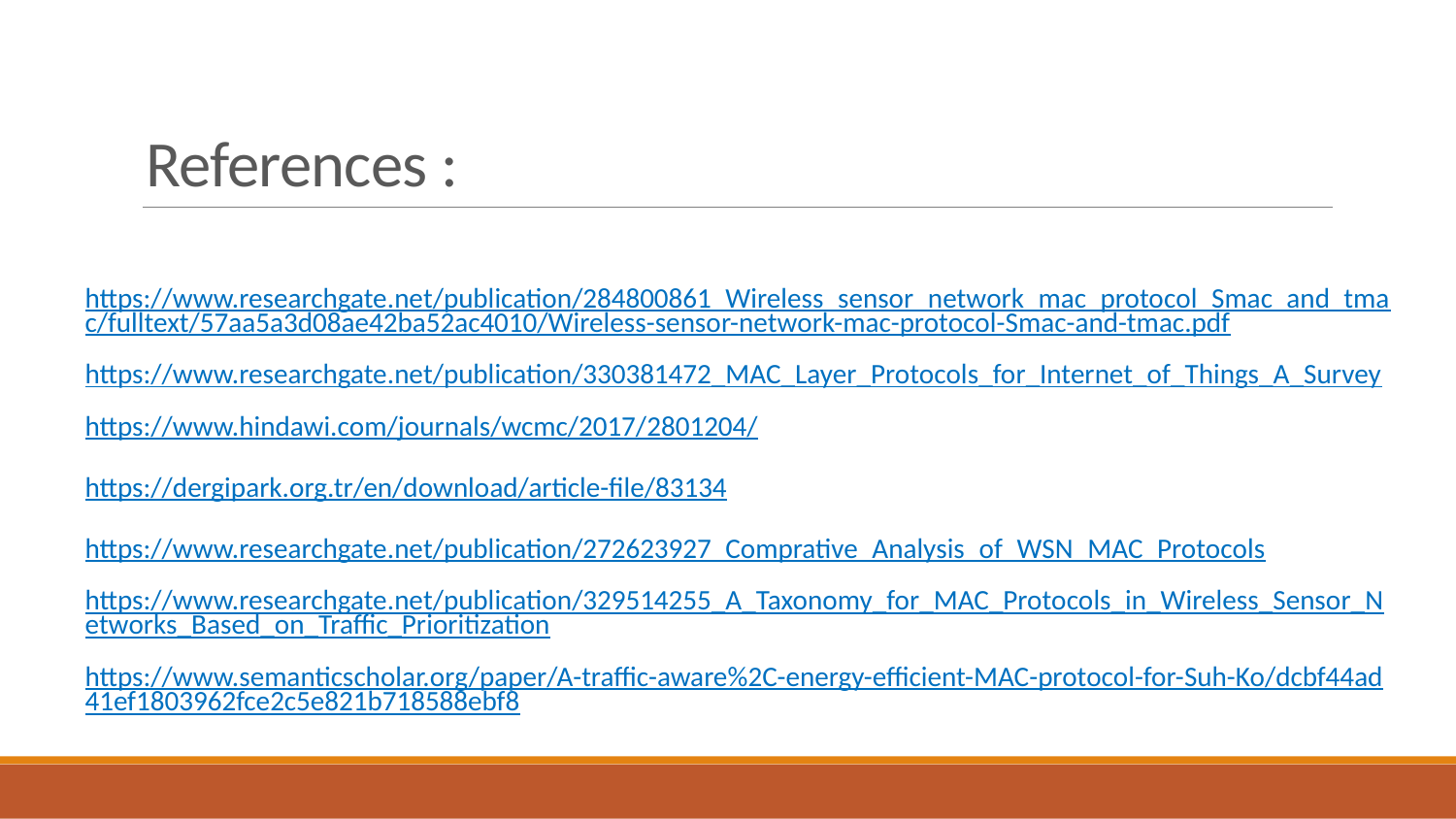

# References :
https://www.researchgate.net/publication/284800861_Wireless_sensor_network_mac_protocol_Smac_and_tmac/fulltext/57aa5a3d08ae42ba52ac4010/Wireless-sensor-network-mac-protocol-Smac-and-tmac.pdf
https://www.researchgate.net/publication/330381472_MAC_Layer_Protocols_for_Internet_of_Things_A_Survey
https://www.hindawi.com/journals/wcmc/2017/2801204/
https://dergipark.org.tr/en/download/article-file/83134
https://www.researchgate.net/publication/272623927_Comprative_Analysis_of_WSN_MAC_Protocols
https://www.researchgate.net/publication/329514255_A_Taxonomy_for_MAC_Protocols_in_Wireless_Sensor_Networks_Based_on_Traffic_Prioritization
https://www.semanticscholar.org/paper/A-traffic-aware%2C-energy-efficient-MAC-protocol-for-Suh-Ko/dcbf44ad41ef1803962fce2c5e821b718588ebf8